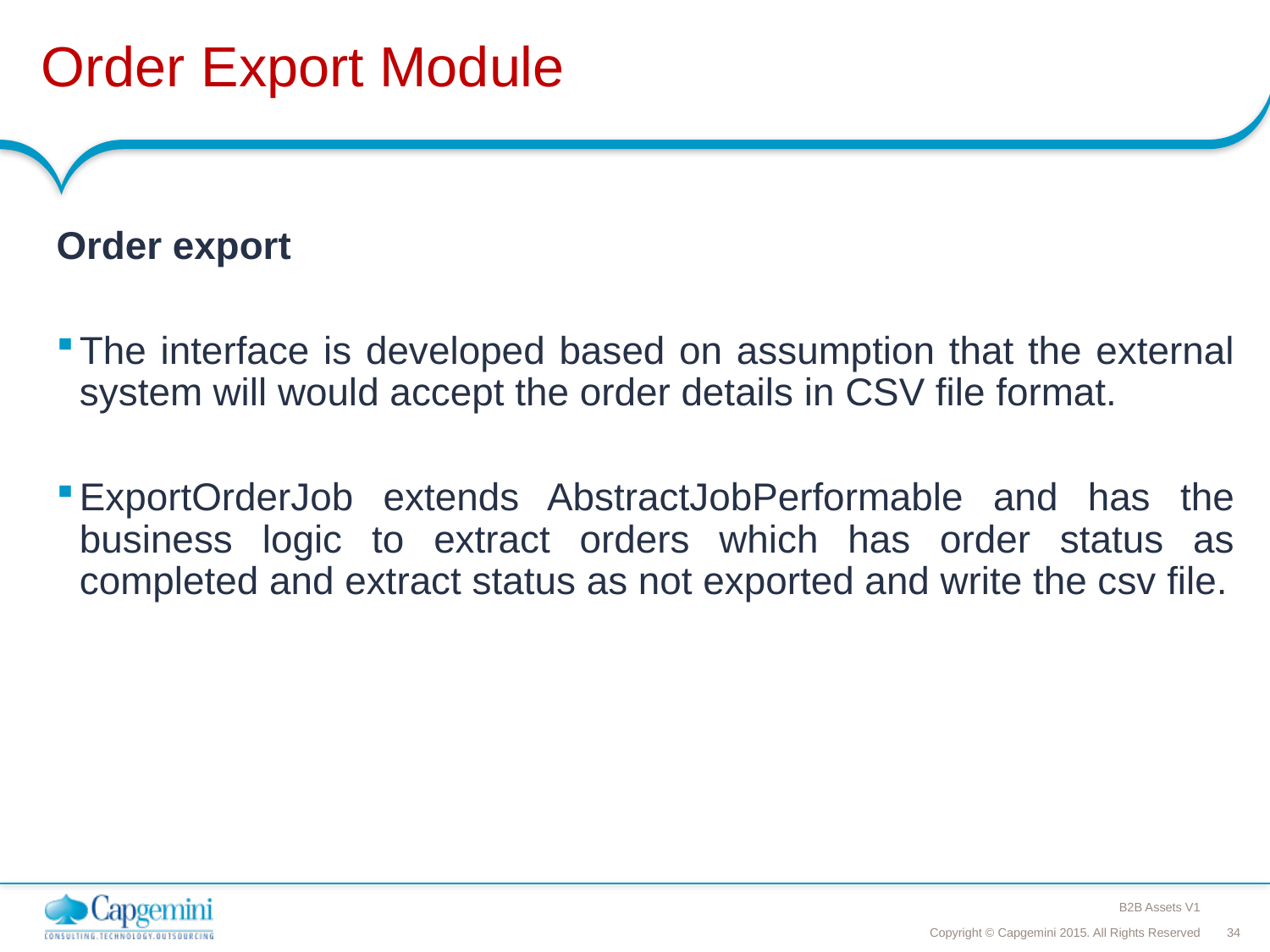

# Order Export Module
Order export

The interface is developed based on assumption that the external system will would accept the order details in CSV file format.

ExportOrderJob extends AbstractJobPerformable and has the business logic to extract orders which has order status as completed and extract status as not exported and write the csv file.